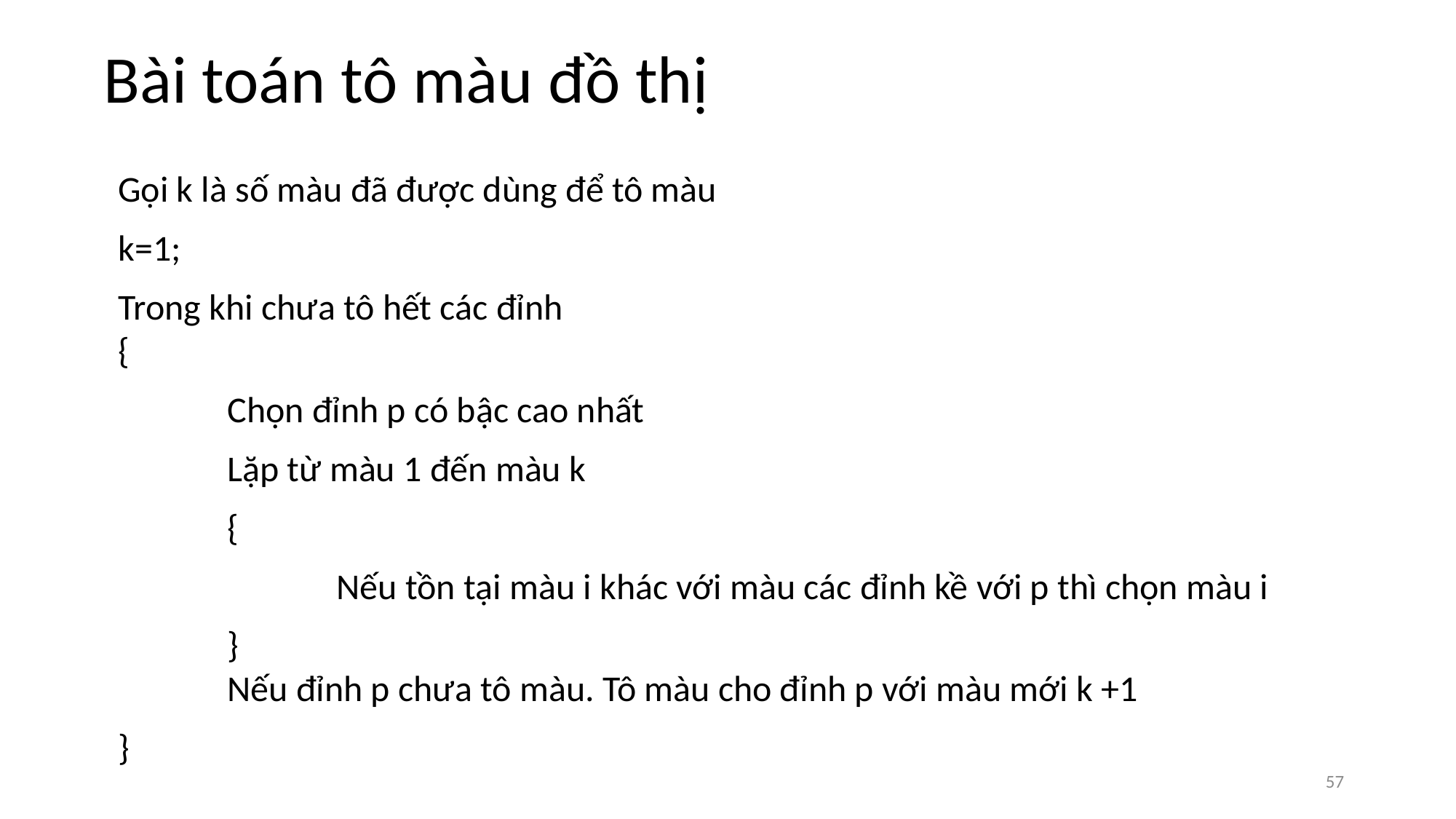

# Bài toán tô màu đồ thị
Gọi k là số màu đã được dùng để tô màu
k=1;
Trong khi chưa tô hết các đỉnh
{
	Chọn đỉnh p có bậc cao nhất
	Lặp từ màu 1 đến màu k
	{
		Nếu tồn tại màu i khác với màu các đỉnh kề với p thì chọn màu i
	}
	Nếu đỉnh p chưa tô màu. Tô màu cho đỉnh p với màu mới k +1
}
57